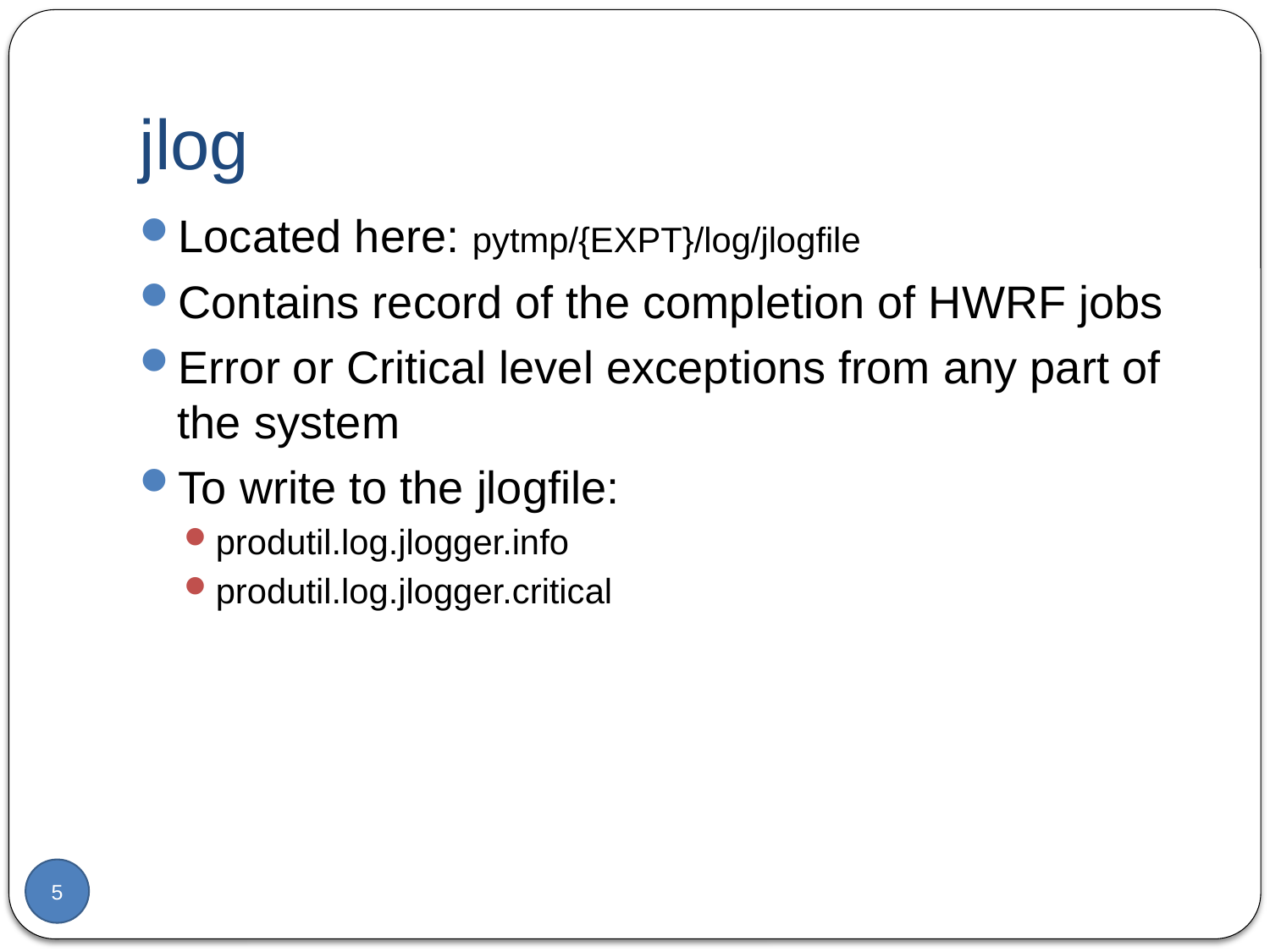

# jlog
Located here: pytmp/{EXPT}/log/jlogfile
Contains record of the completion of HWRF jobs
Error or Critical level exceptions from any part of the system
To write to the jlogfile:
produtil.log.jlogger.info
produtil.log.jlogger.critical